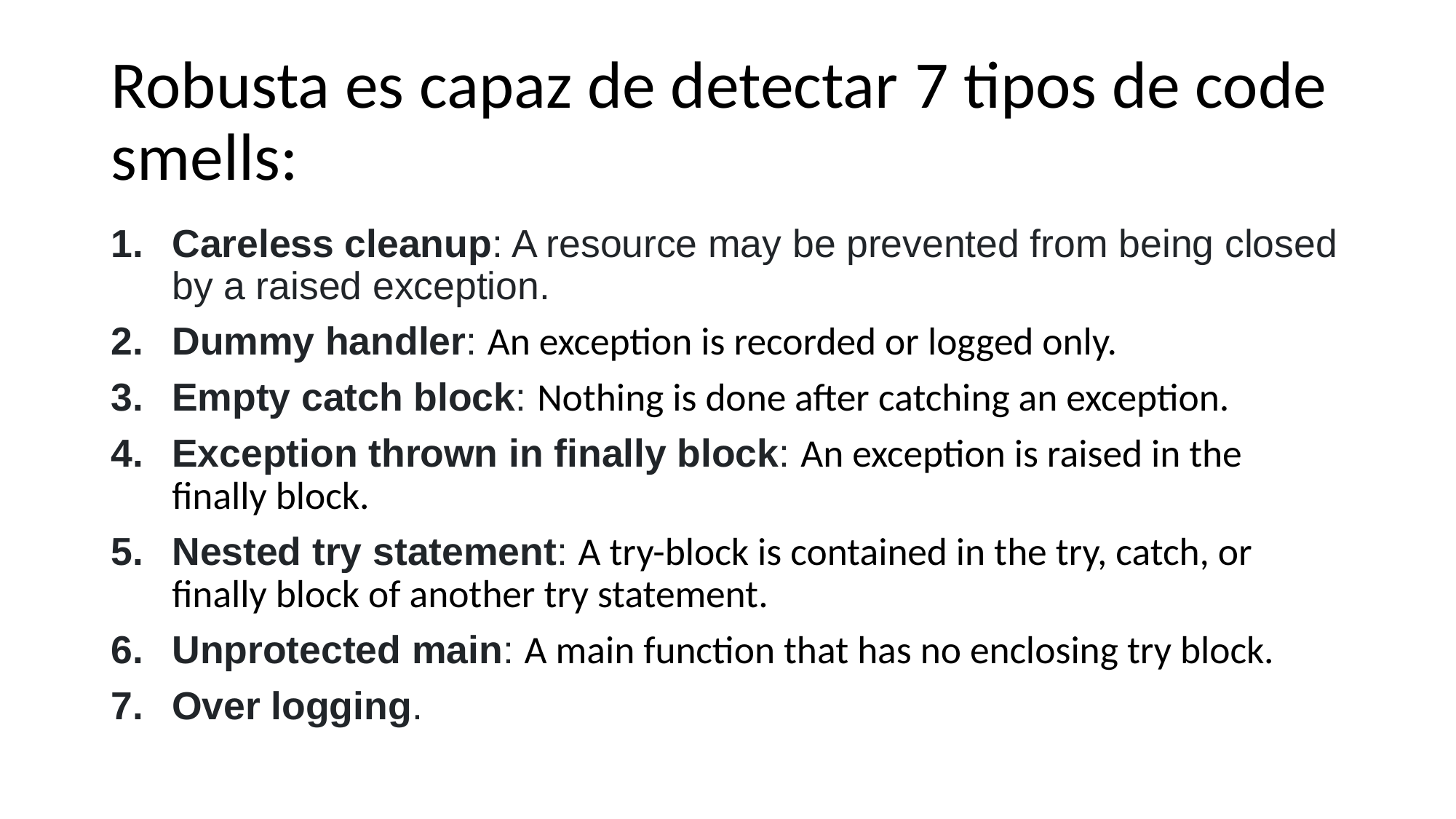

# Robusta es capaz de detectar 7 tipos de code smells:
Careless cleanup: A resource may be prevented from being closed by a raised exception.
Dummy handler: An exception is recorded or logged only.
Empty catch block: Nothing is done after catching an exception.
Exception thrown in finally block: An exception is raised in the finally block.
Nested try statement: A try-block is contained in the try, catch, or finally block of another try statement.
Unprotected main: A main function that has no enclosing try block.
Over logging.